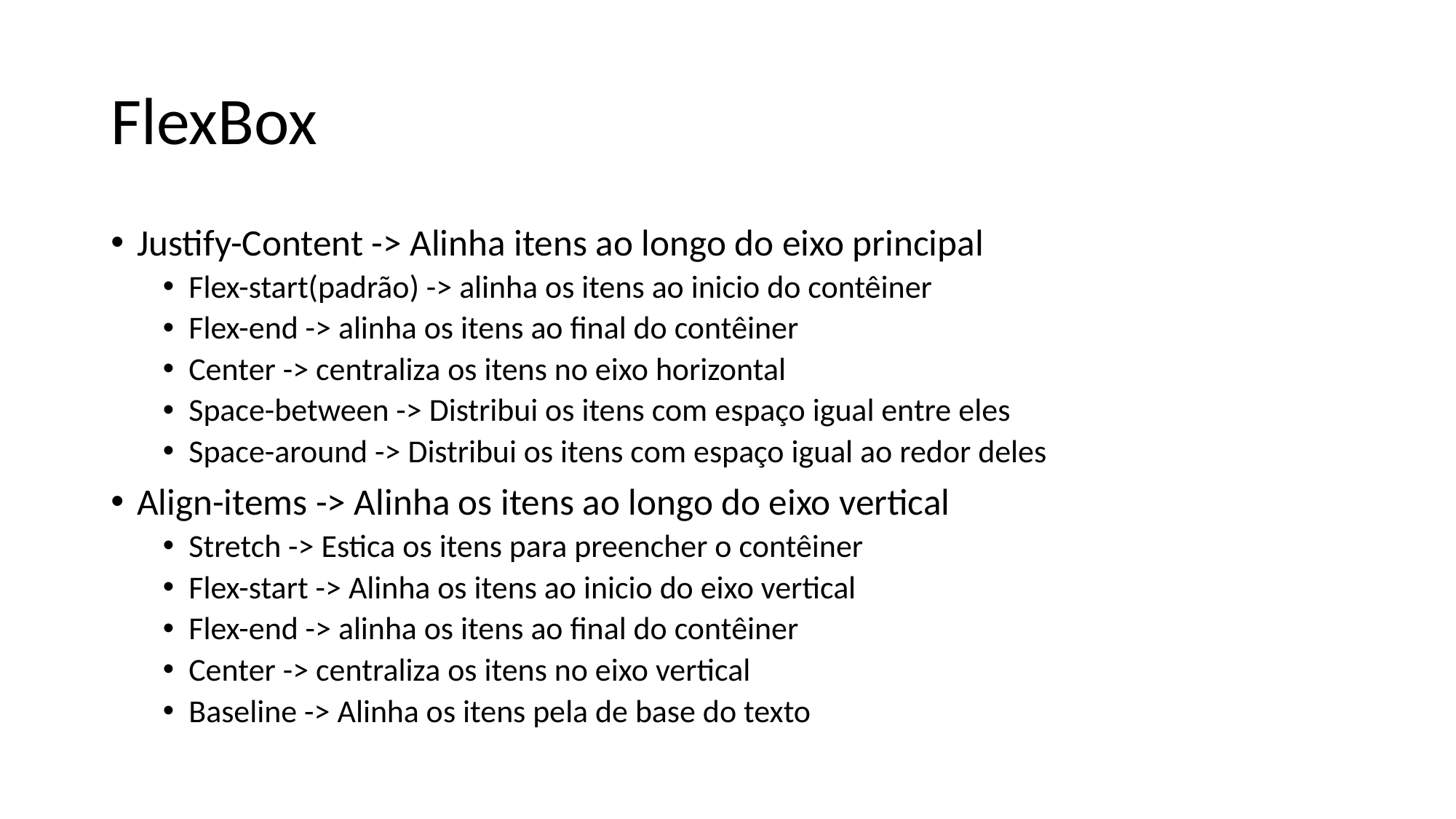

# FlexBox
Justify-Content -> Alinha itens ao longo do eixo principal
Flex-start(padrão) -> alinha os itens ao inicio do contêiner
Flex-end -> alinha os itens ao final do contêiner
Center -> centraliza os itens no eixo horizontal
Space-between -> Distribui os itens com espaço igual entre eles
Space-around -> Distribui os itens com espaço igual ao redor deles
Align-items -> Alinha os itens ao longo do eixo vertical
Stretch -> Estica os itens para preencher o contêiner
Flex-start -> Alinha os itens ao inicio do eixo vertical
Flex-end -> alinha os itens ao final do contêiner
Center -> centraliza os itens no eixo vertical
Baseline -> Alinha os itens pela de base do texto